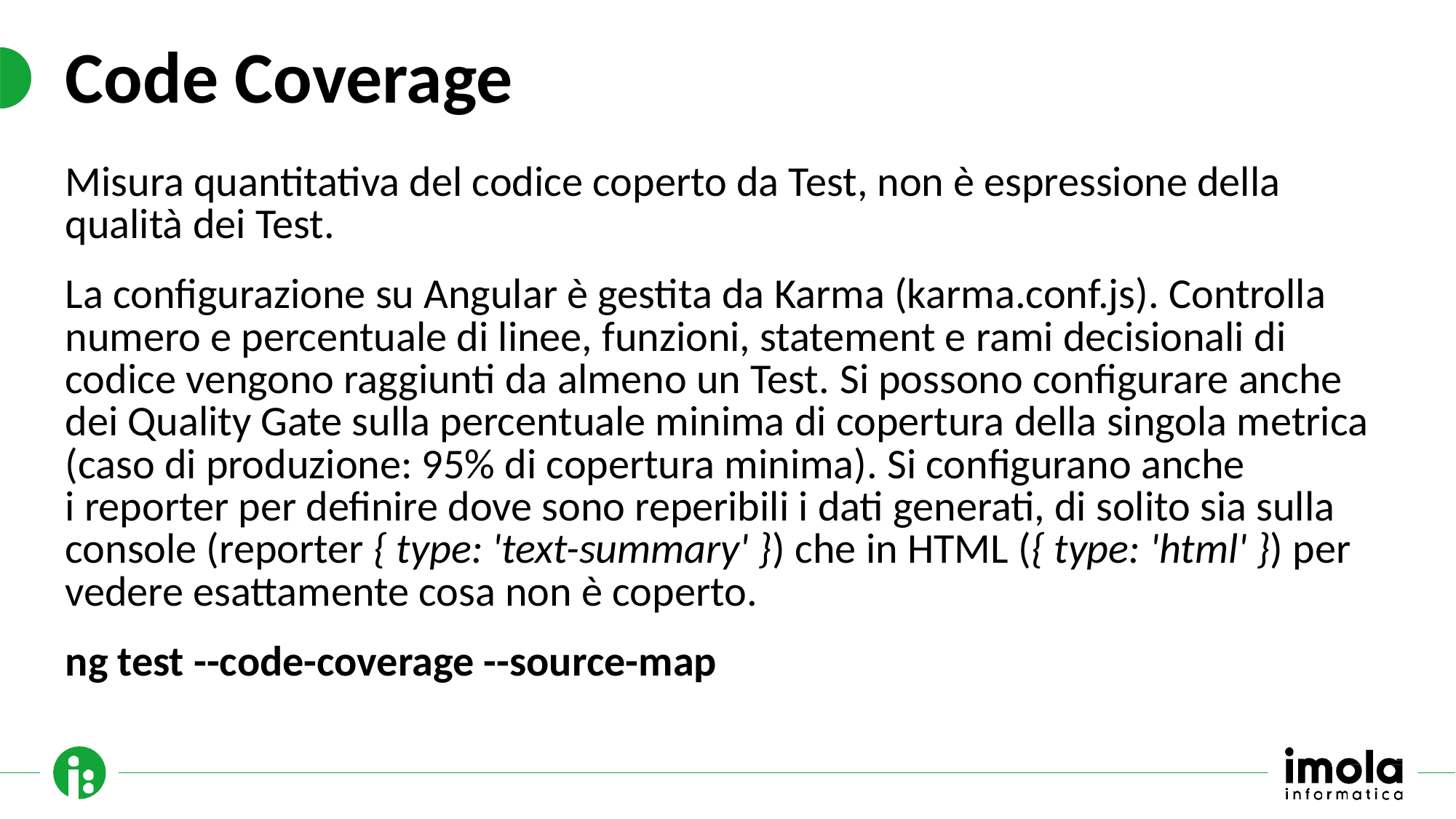

# Code Coverage
Misura quantitativa del codice coperto da Test, non è espressione della qualità dei Test.
La configurazione su Angular è gestita da Karma (karma.conf.js). Controlla numero e percentuale di linee, funzioni, statement e rami decisionali di codice vengono raggiunti da almeno un Test. Si possono configurare anche dei Quality Gate sulla percentuale minima di copertura della singola metrica (caso di produzione: 95% di copertura minima). Si configurano anche i reporter per definire dove sono reperibili i dati generati, di solito sia sulla console (reporter { type: 'text-summary' }) che in HTML ({ type: 'html' }) per vedere esattamente cosa non è coperto.
ng test --code-coverage --source-map